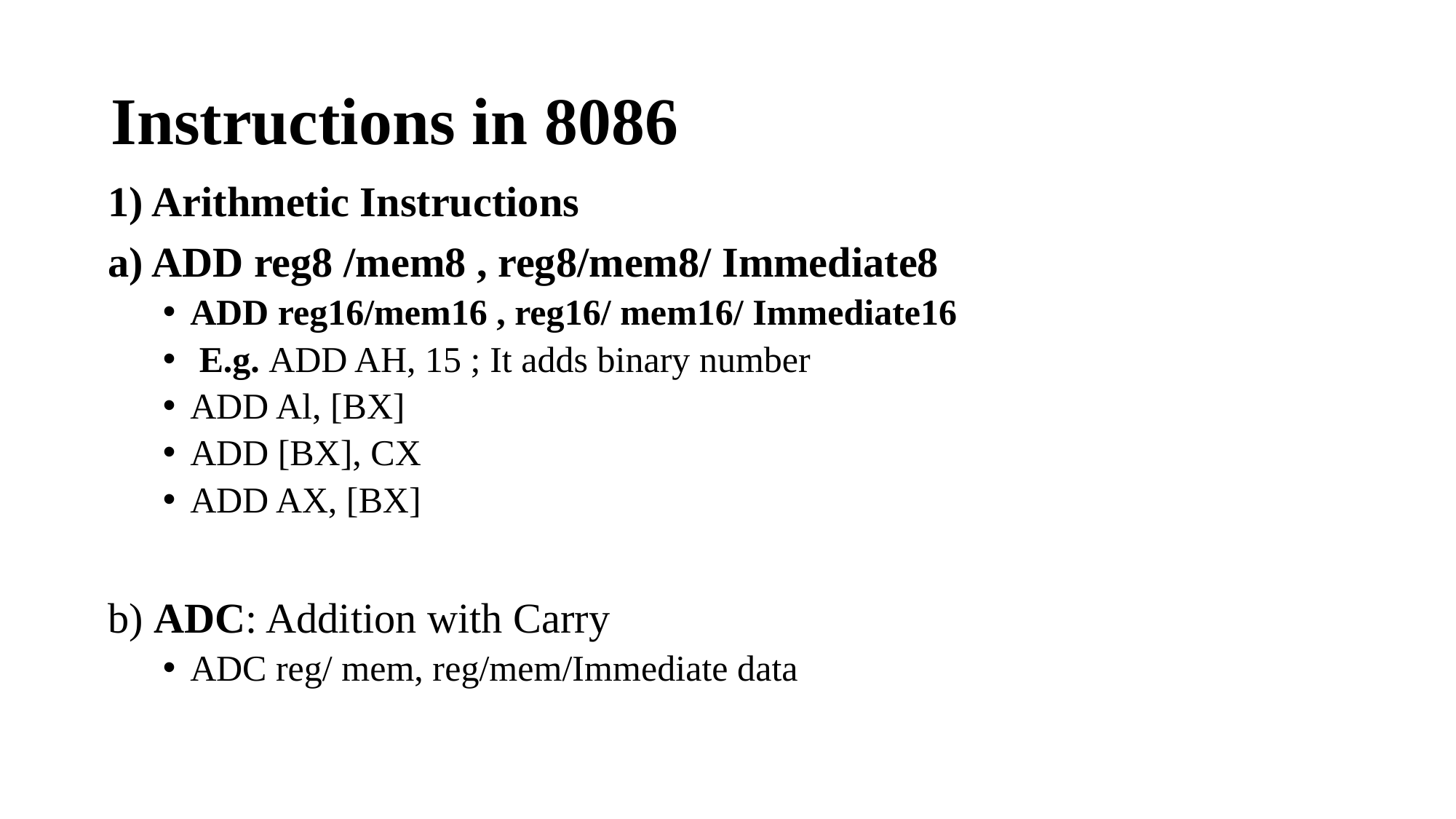

# Instructions in 8086
1) Arithmetic Instructions
a) ADD reg8 /mem8 , reg8/mem8/ Immediate8
ADD reg16/mem16 , reg16/ mem16/ Immediate16
 E.g. ADD AH, 15 ; It adds binary number
ADD Al, [BX]
ADD [BX], CX
ADD AX, [BX]

b) ADC: Addition with Carry
ADC reg/ mem, reg/mem/Immediate data